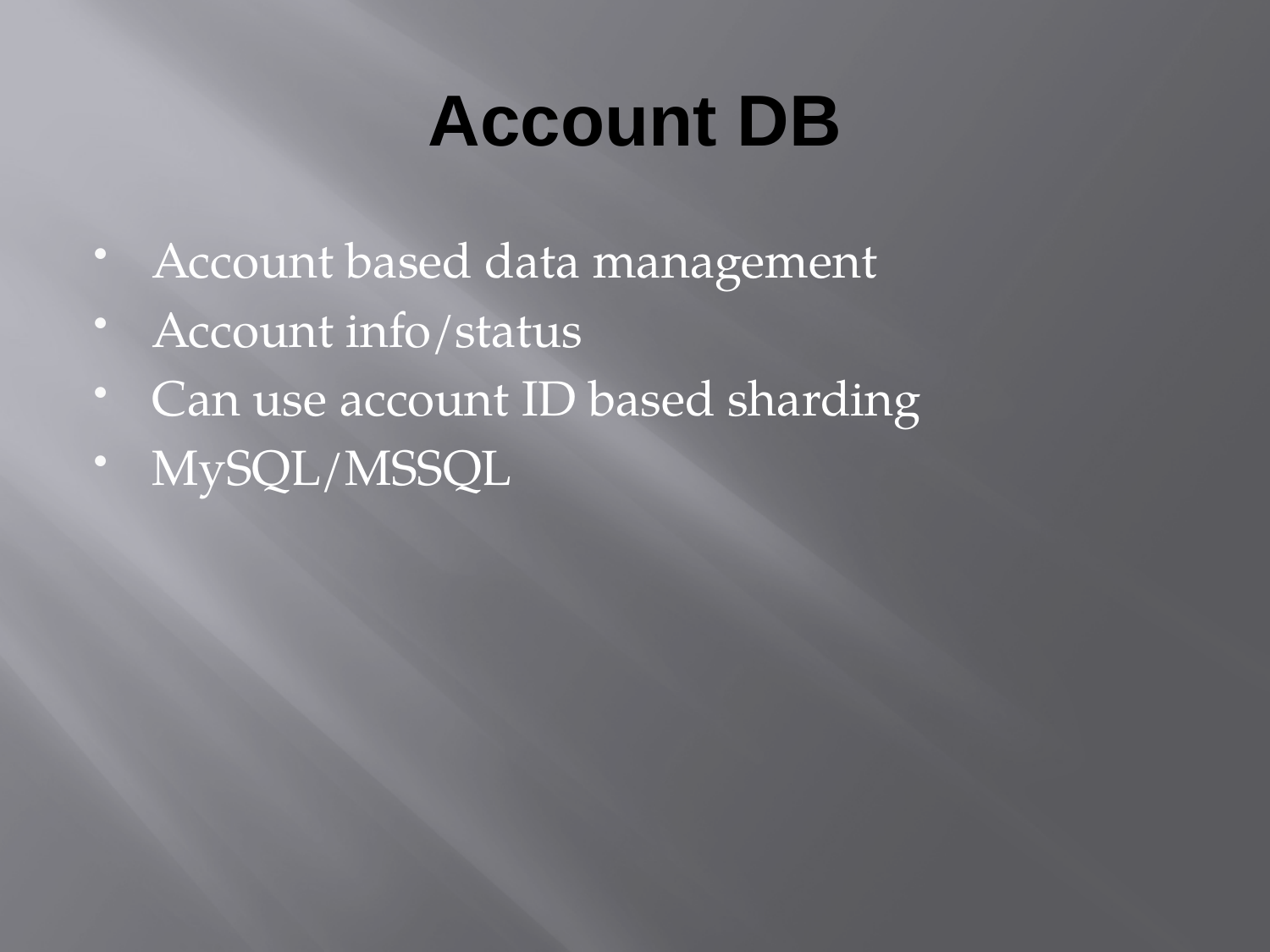

# Account DB
Account based data management
Account info/status
Can use account ID based sharding
MySQL/MSSQL